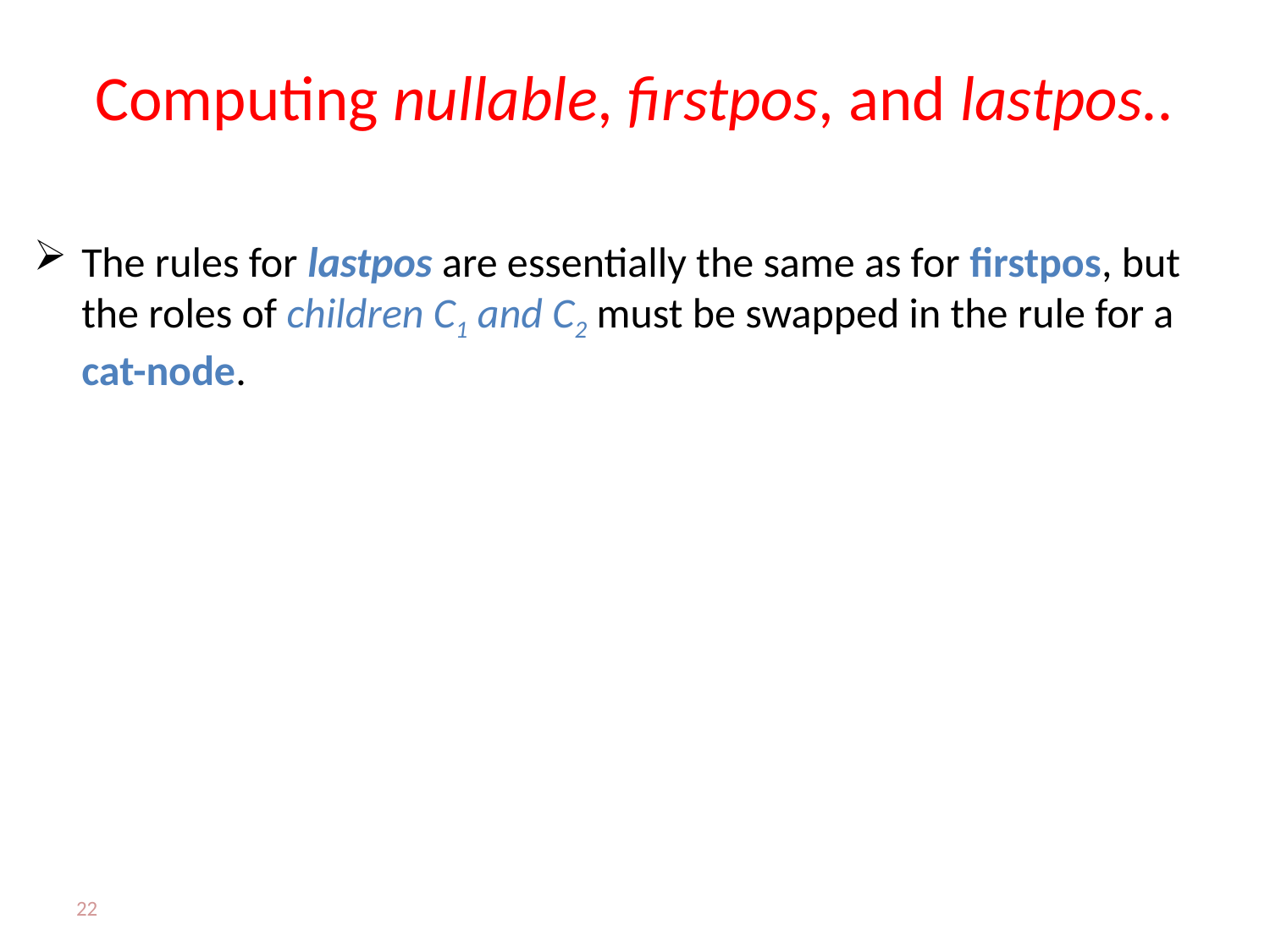

# Computing nullable, firstpos, and lastpos..

The rules for lastpos are essentially the same as for firstpos, but the roles of children C1 and C2 must be swapped in the rule for a cat-node.

22